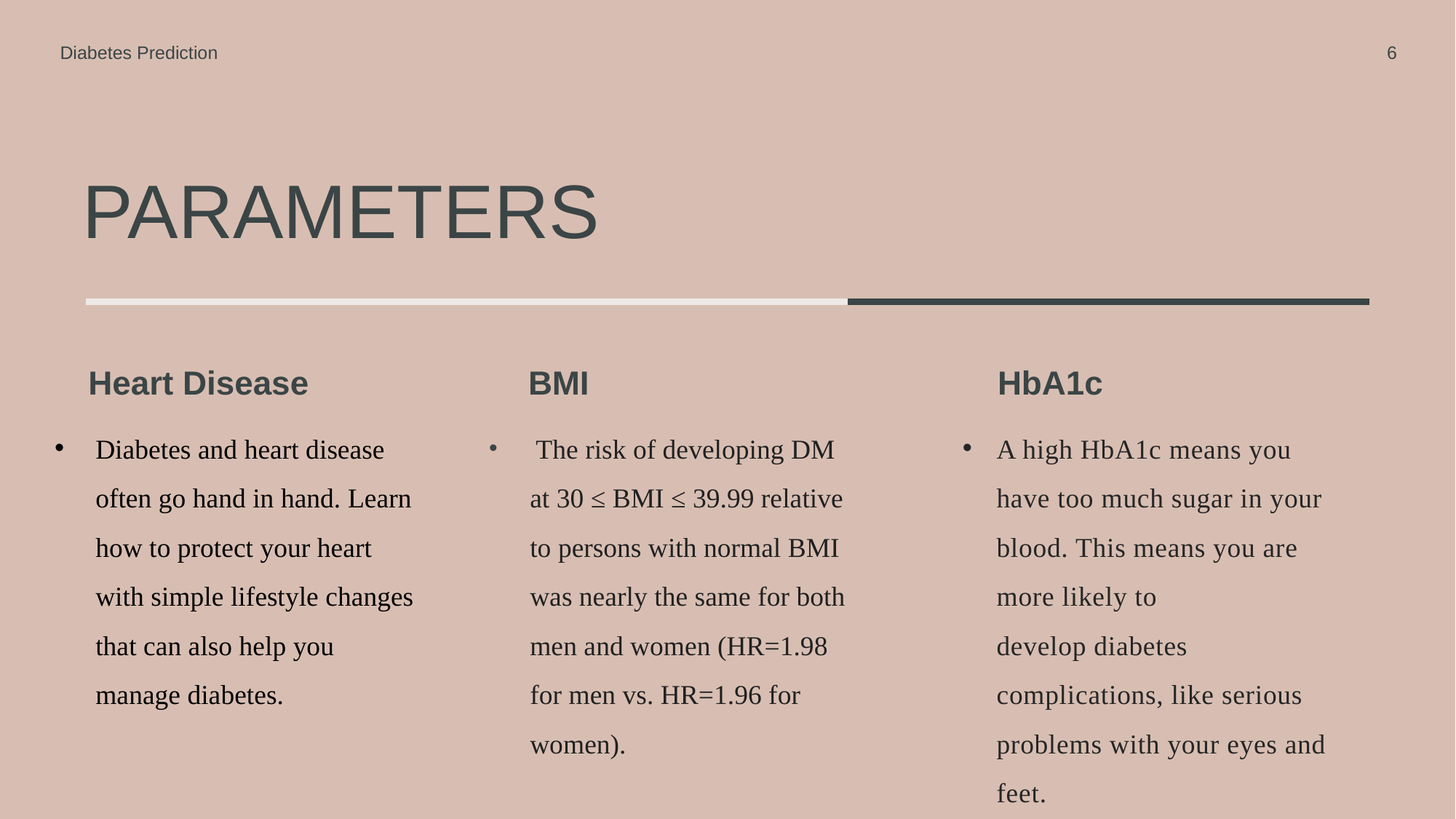

Diabetes Prediction
6
# Parameters
Heart Disease
BMI
HbA1c
Diabetes and heart disease often go hand in hand. Learn how to protect your heart with simple lifestyle changes that can also help you manage diabetes.
 The risk of developing DM at 30 ≤ BMI ≤ 39.99 relative to persons with normal BMI was nearly the same for both men and women (HR=1.98 for men vs. HR=1.96 for women).
A high HbA1c means you have too much sugar in your blood. This means you are more likely to develop diabetes complications, like serious problems with your eyes and feet.